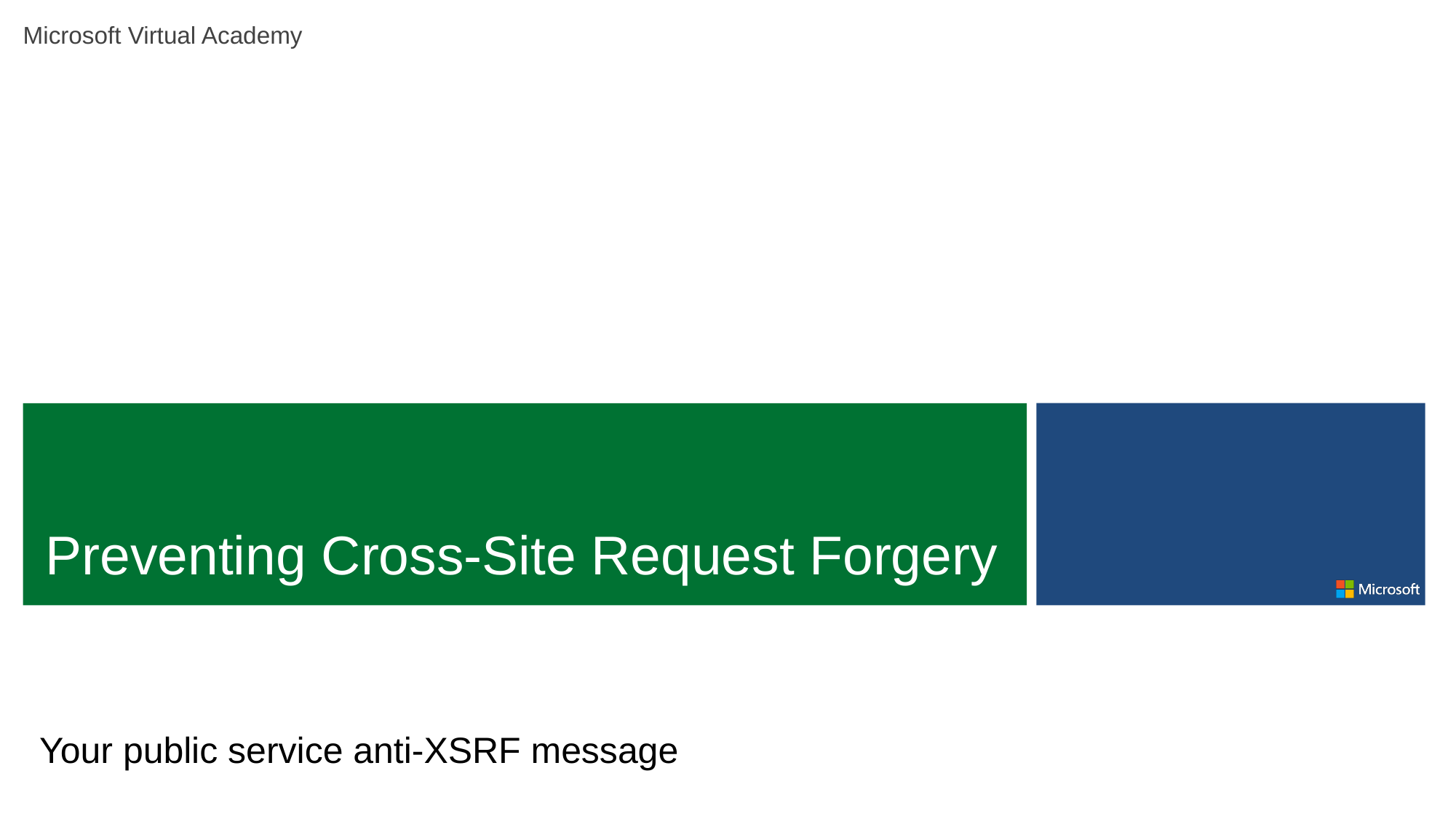

Preventing Cross-Site Request Forgery
Your public service anti-XSRF message